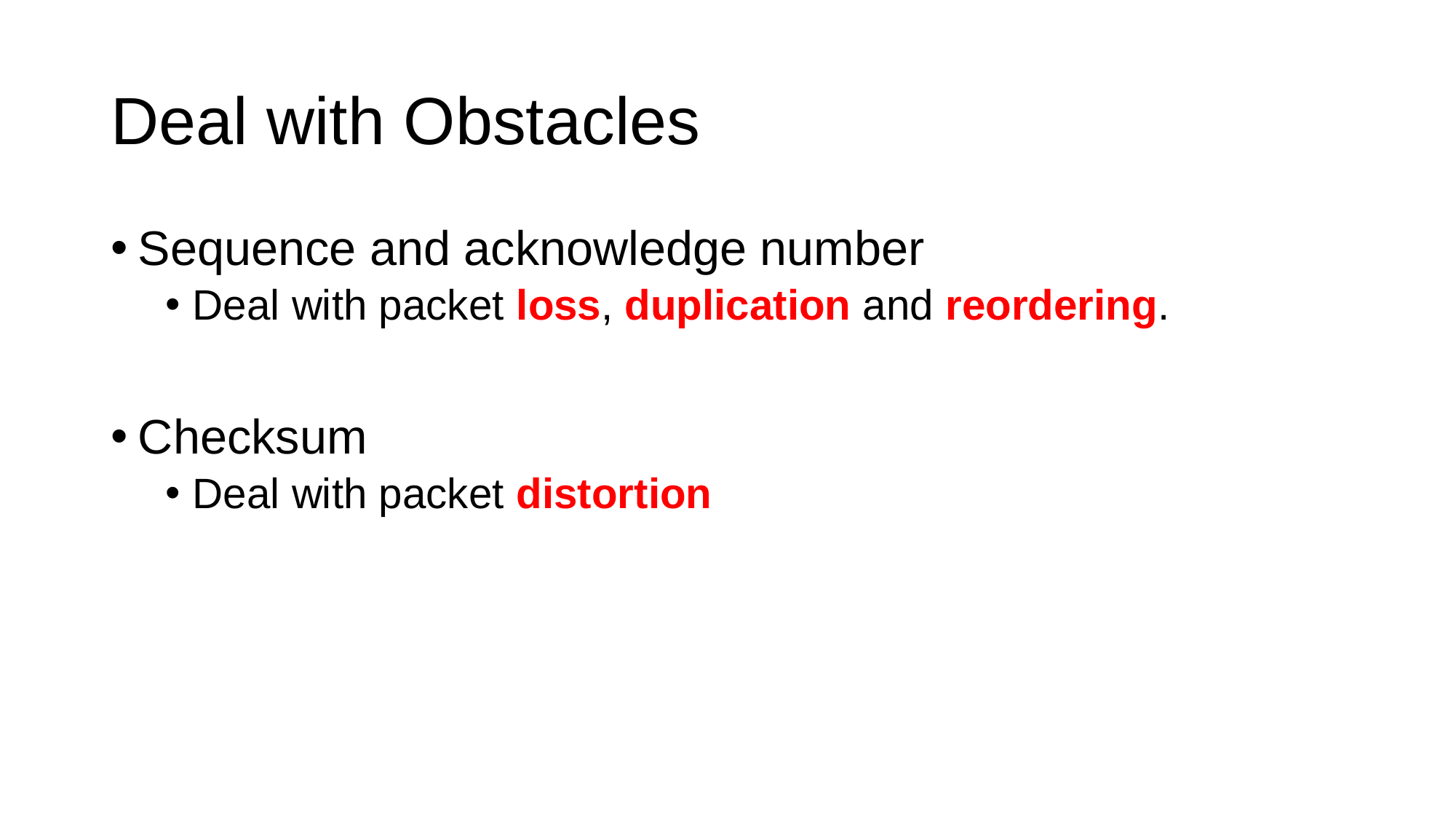

# Deal with Obstacles
Sequence and acknowledge number
Deal with packet loss, duplication and reordering.

Checksum
Deal with packet distortion